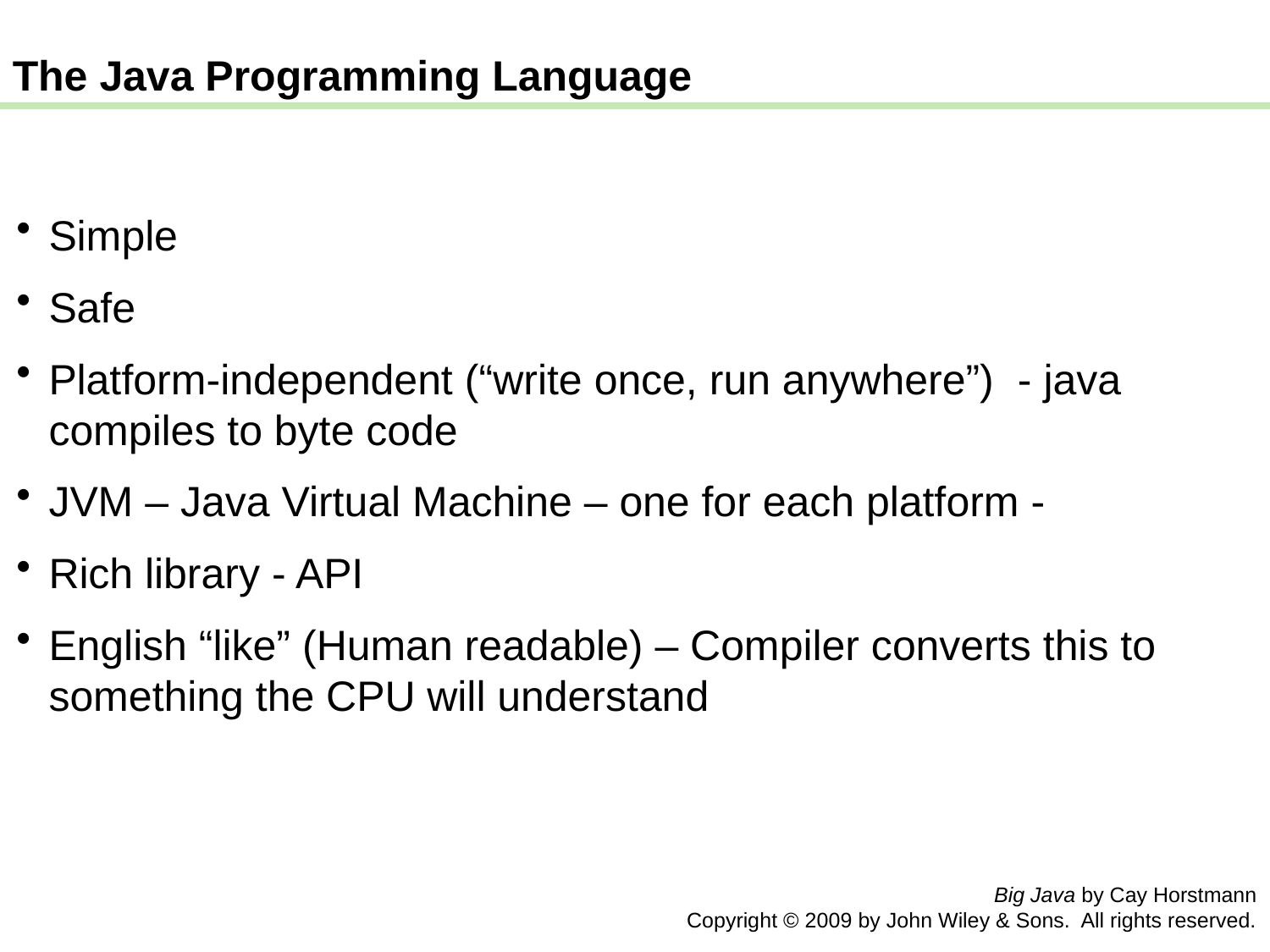

The Java Programming Language

Simple
Safe
Platform-independent (“write once, run anywhere”)  - java compiles to byte code
JVM – Java Virtual Machine – one for each platform -
Rich library - API
English “like” (Human readable) – Compiler converts this to something the CPU will understand

Big Java by Cay Horstmann
Copyright © 2009 by John Wiley & Sons.  All rights reserved.